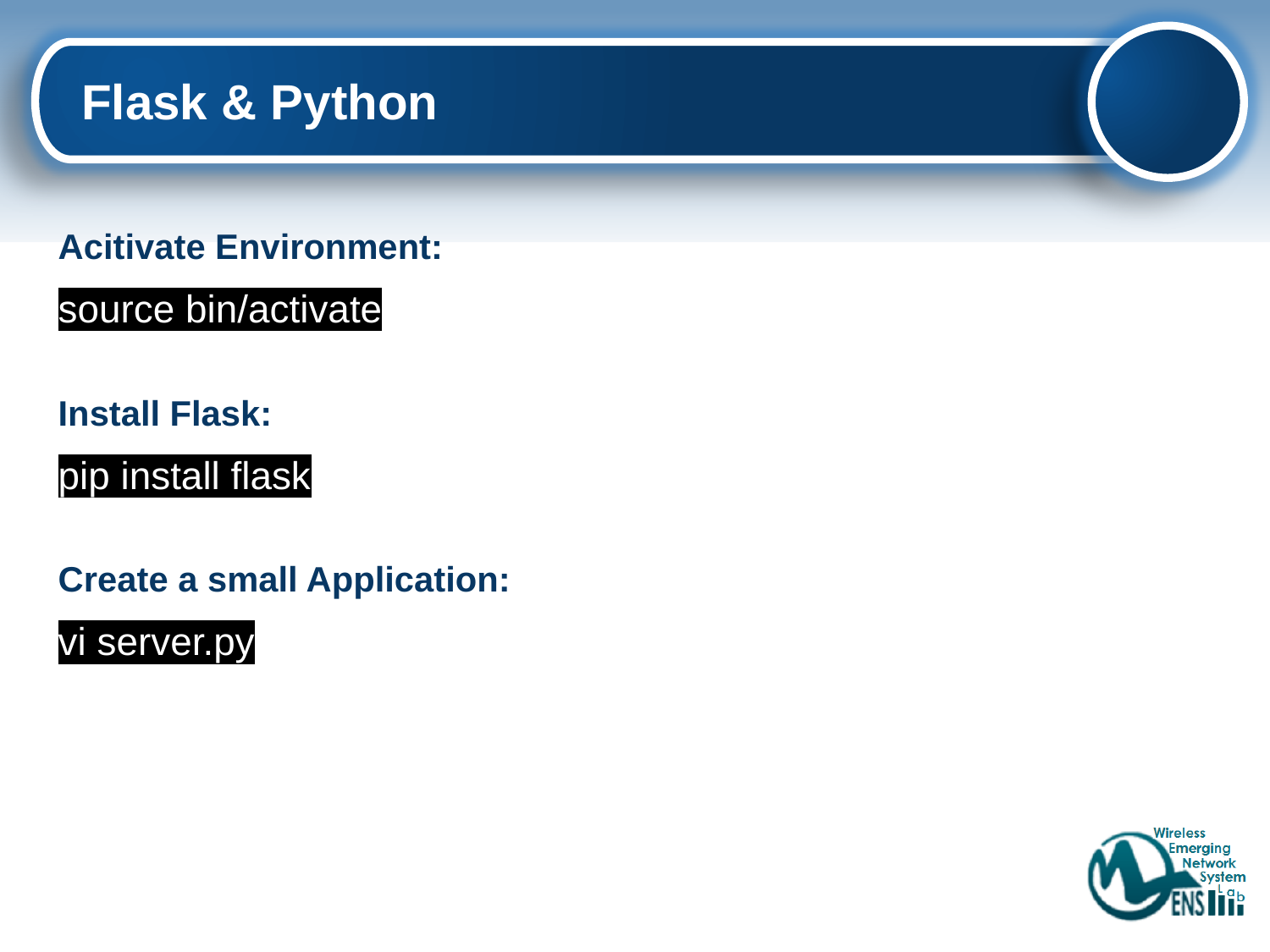

# Flask & Python
Acitivate Environment:
source bin/activate
Install Flask:
pip install flask
Create a small Application:
vi server.py